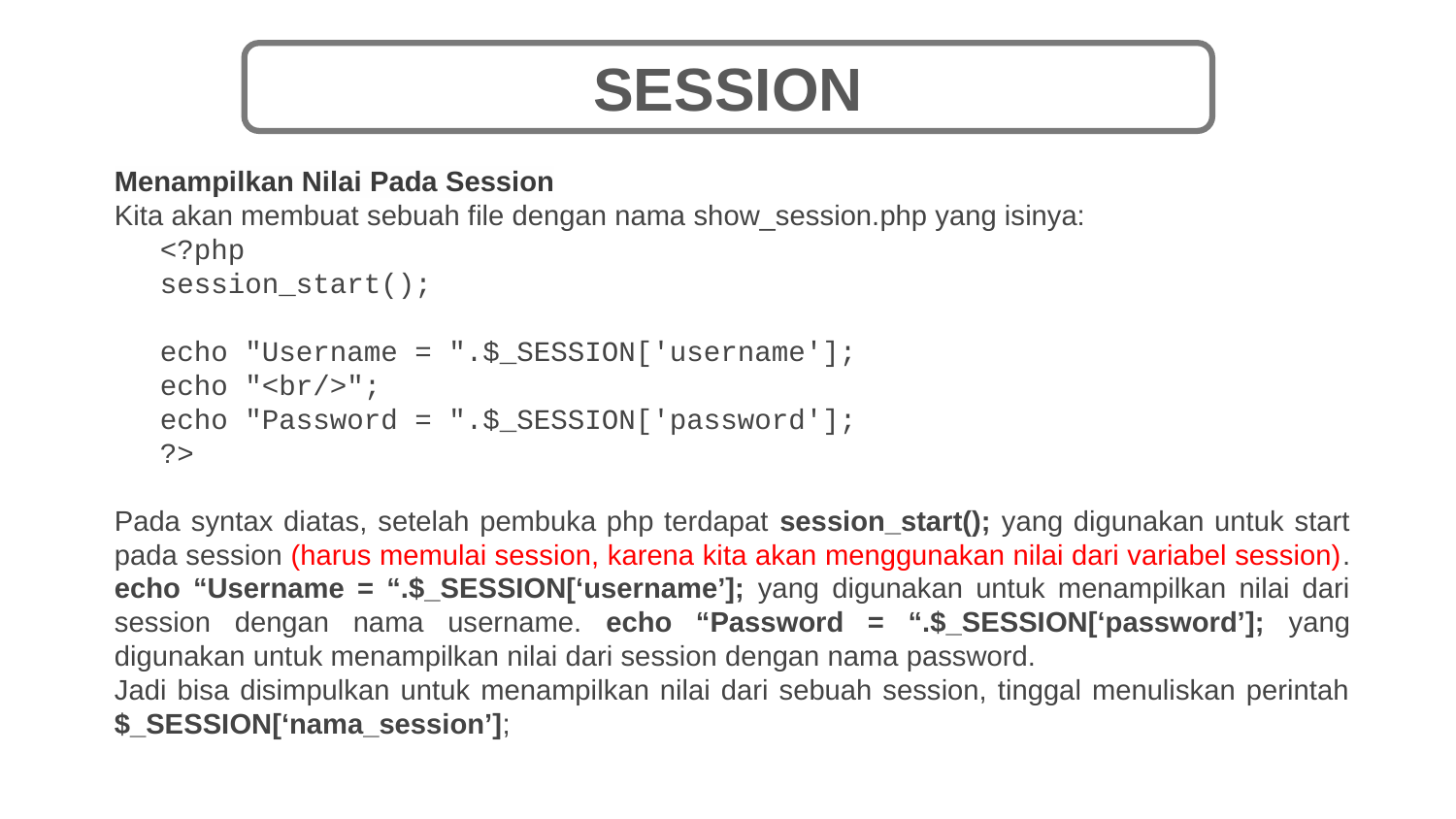

SESSION
Menampilkan Nilai Pada Session
Kita akan membuat sebuah file dengan nama show_session.php yang isinya:
<?php
session_start();

echo "Username = ".$_SESSION['username'];
echo "<br/>";
echo "Password = ".$_SESSION['password'];
?>

Pada syntax diatas, setelah pembuka php terdapat session_start(); yang digunakan untuk start pada session (harus memulai session, karena kita akan menggunakan nilai dari variabel session). echo “Username = “.$_SESSION[‘username’]; yang digunakan untuk menampilkan nilai dari session dengan nama username. echo “Password = “.$_SESSION[‘password’]; yang digunakan untuk menampilkan nilai dari session dengan nama password.
Jadi bisa disimpulkan untuk menampilkan nilai dari sebuah session, tinggal menuliskan perintah $_SESSION[‘nama_session’];